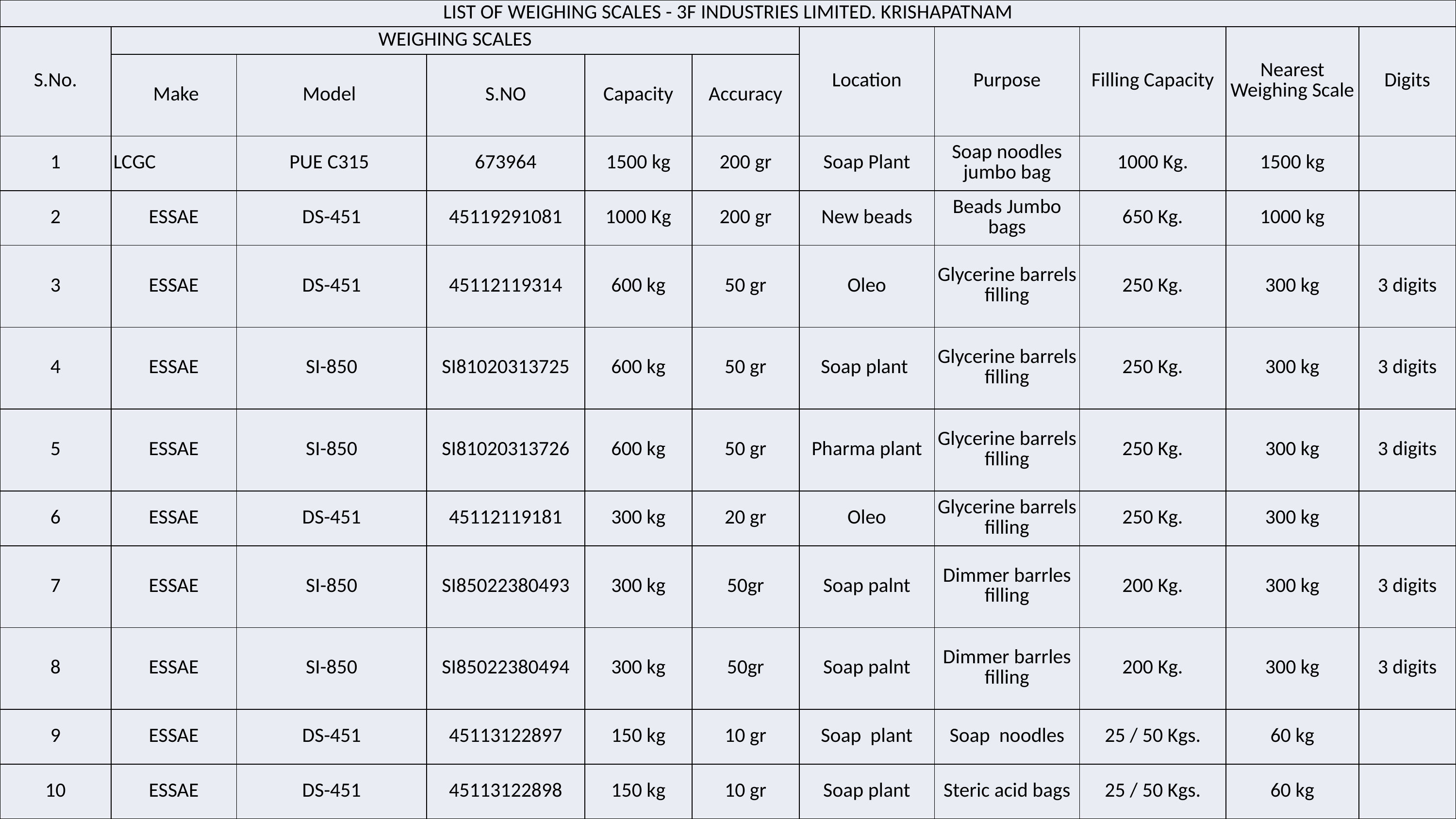

| LIST OF WEIGHING SCALES - 3F INDUSTRIES LIMITED. KRISHAPATNAM |  |  |  |  |  |  |  |  |  |  |
| --- | --- | --- | --- | --- | --- | --- | --- | --- | --- | --- |
| S.No. | WEIGHING SCALES |  |  |  |  | Location | Purpose | Filling Capacity | Nearest Weighing Scale | Digits |
|  | Make | Model | S.NO | Capacity | Accuracy |  |  |  |  |  |
| 1 | LCGC | PUE C315 | 673964 | 1500 kg | 200 gr | Soap Plant | Soap noodles jumbo bag | 1000 Kg. | 1500 kg |  |
| 2 | ESSAE | DS-451 | 45119291081 | 1000 Kg | 200 gr | New beads | Beads Jumbo bags | 650 Kg. | 1000 kg |  |
| 3 | ESSAE | DS-451 | 45112119314 | 600 kg | 50 gr | Oleo | Glycerine barrels filling | 250 Kg. | 300 kg | 3 digits |
| 4 | ESSAE | SI-850 | SI81020313725 | 600 kg | 50 gr | Soap plant | Glycerine barrels filling | 250 Kg. | 300 kg | 3 digits |
| 5 | ESSAE | SI-850 | SI81020313726 | 600 kg | 50 gr | Pharma plant | Glycerine barrels filling | 250 Kg. | 300 kg | 3 digits |
| 6 | ESSAE | DS-451 | 45112119181 | 300 kg | 20 gr | Oleo | Glycerine barrels filling | 250 Kg. | 300 kg |  |
| 7 | ESSAE | SI-850 | SI85022380493 | 300 kg | 50gr | Soap palnt | Dimmer barrles filling | 200 Kg. | 300 kg | 3 digits |
| 8 | ESSAE | SI-850 | SI85022380494 | 300 kg | 50gr | Soap palnt | Dimmer barrles filling | 200 Kg. | 300 kg | 3 digits |
| 9 | ESSAE | DS-451 | 45113122897 | 150 kg | 10 gr | Soap plant | Soap noodles | 25 / 50 Kgs. | 60 kg |  |
| 10 | ESSAE | DS-451 | 45113122898 | 150 kg | 10 gr | Soap plant | Steric acid bags | 25 / 50 Kgs. | 60 kg |  |